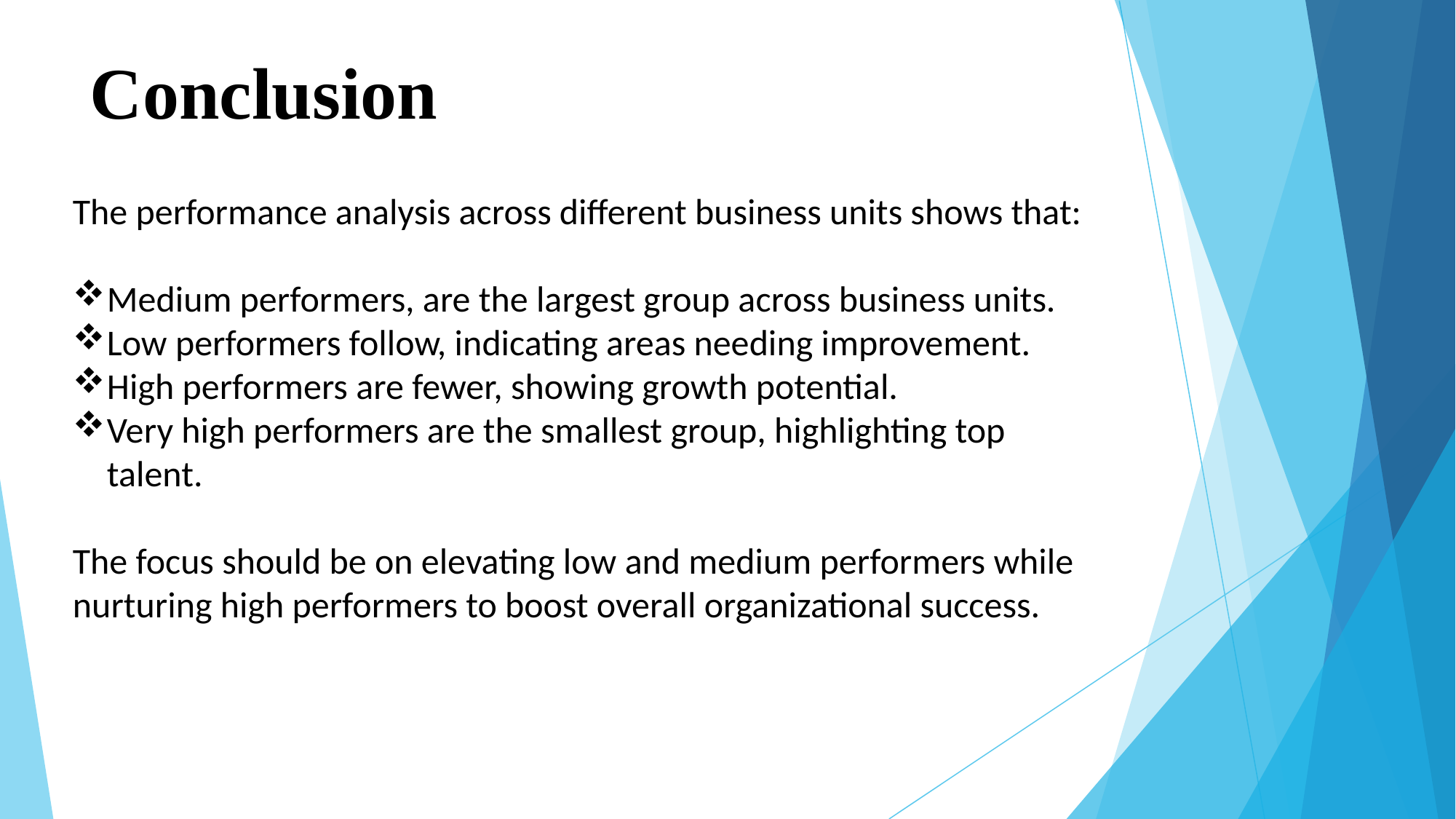

# Conclusion
The performance analysis across different business units shows that:

Medium performers, are the largest group across business units.
Low performers follow, indicating areas needing improvement.
High performers are fewer, showing growth potential.
Very high performers are the smallest group, highlighting top talent.

The focus should be on elevating low and medium performers while nurturing high performers to boost overall organizational success.